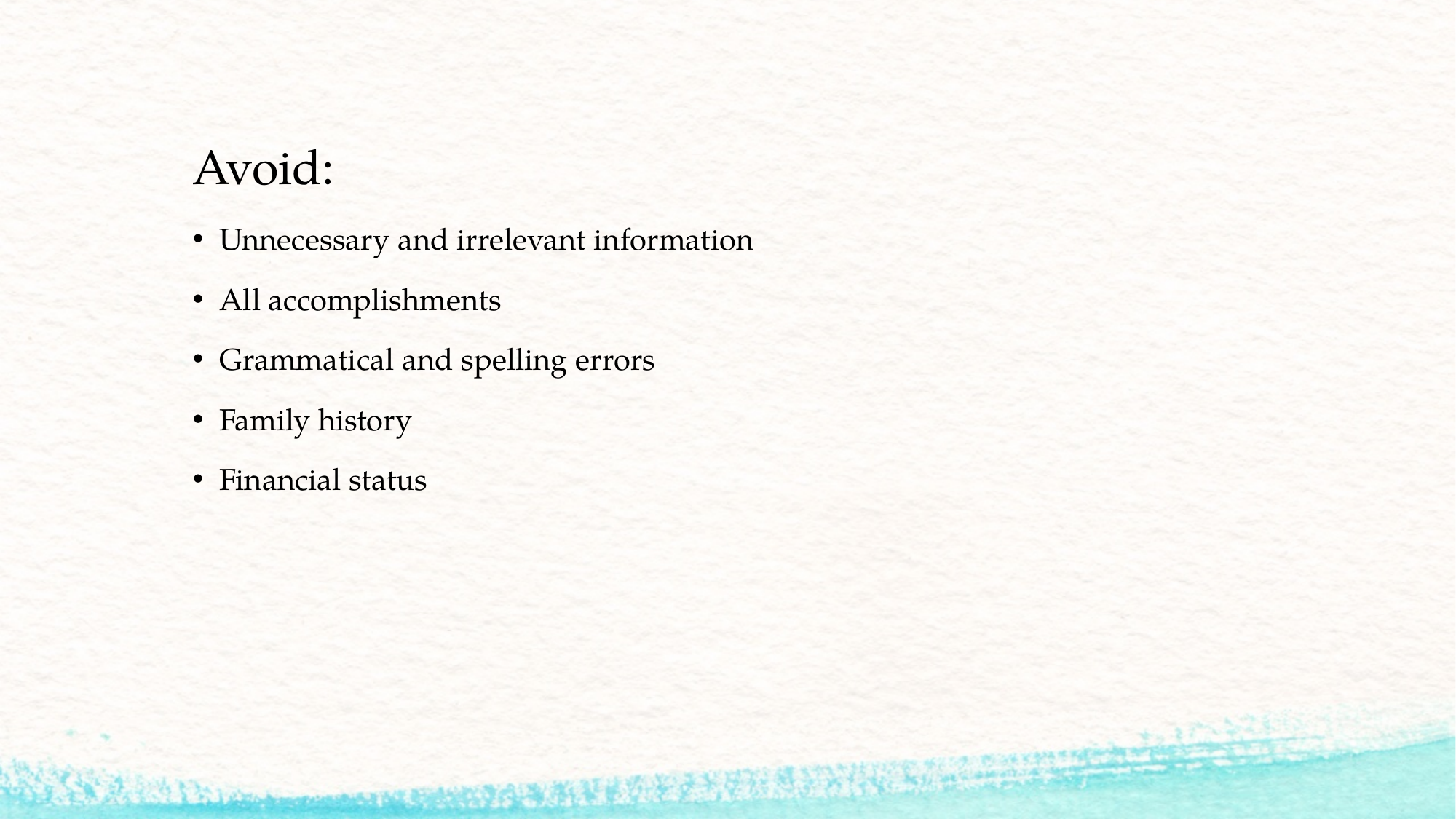

# Avoid:
Unnecessary and irrelevant information
All accomplishments
Grammatical and spelling errors
Family history
Financial status